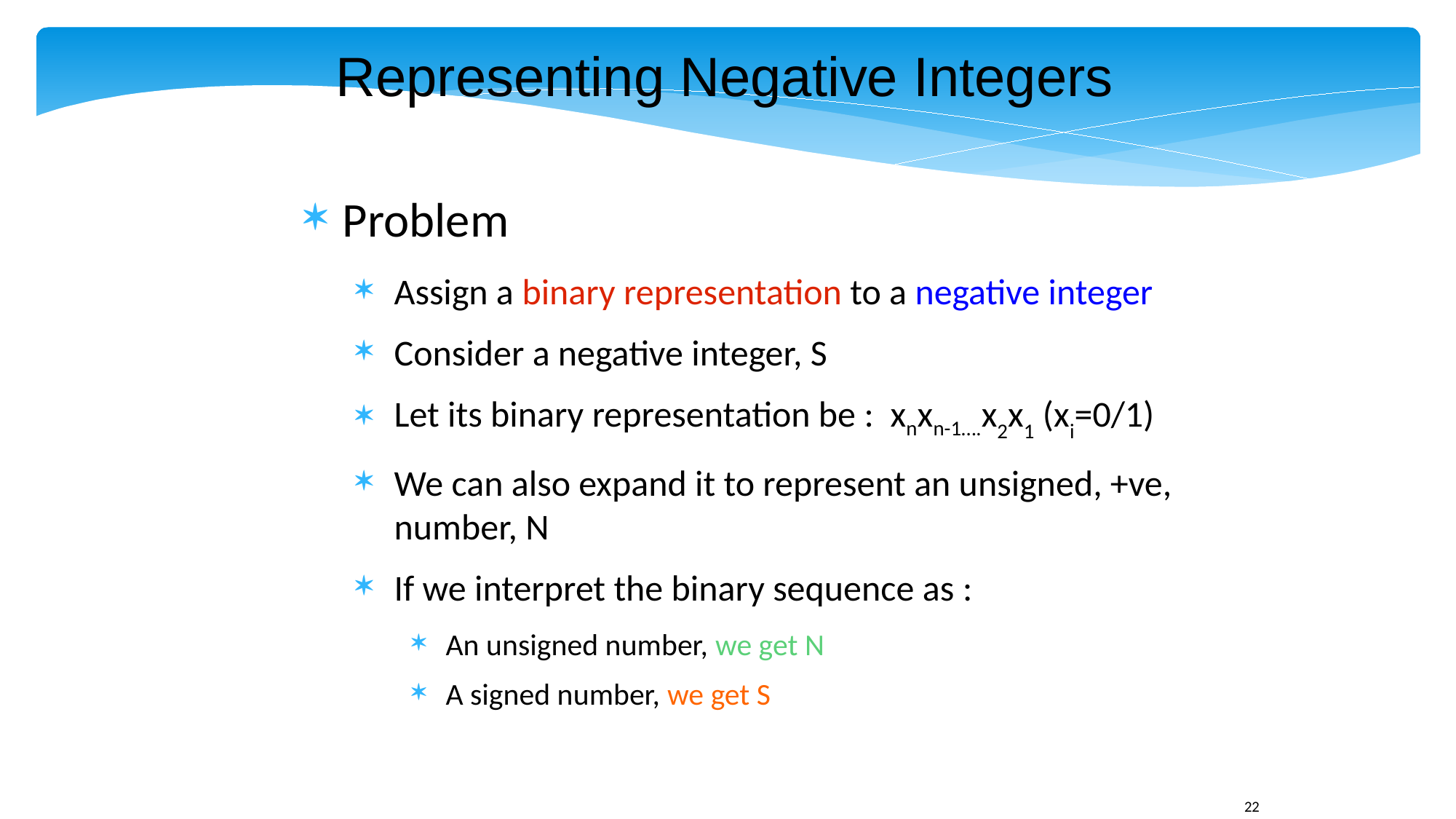

Representing Negative Integers
Problem
Assign a binary representation to a negative integer
Consider a negative integer, S
Let its binary representation be :  xnxn-1….x2x1 (xi=0/1)
We can also expand it to represent an unsigned, +ve, number, N
If we interpret the binary sequence as :
An unsigned number, we get N
A signed number, we get S
22